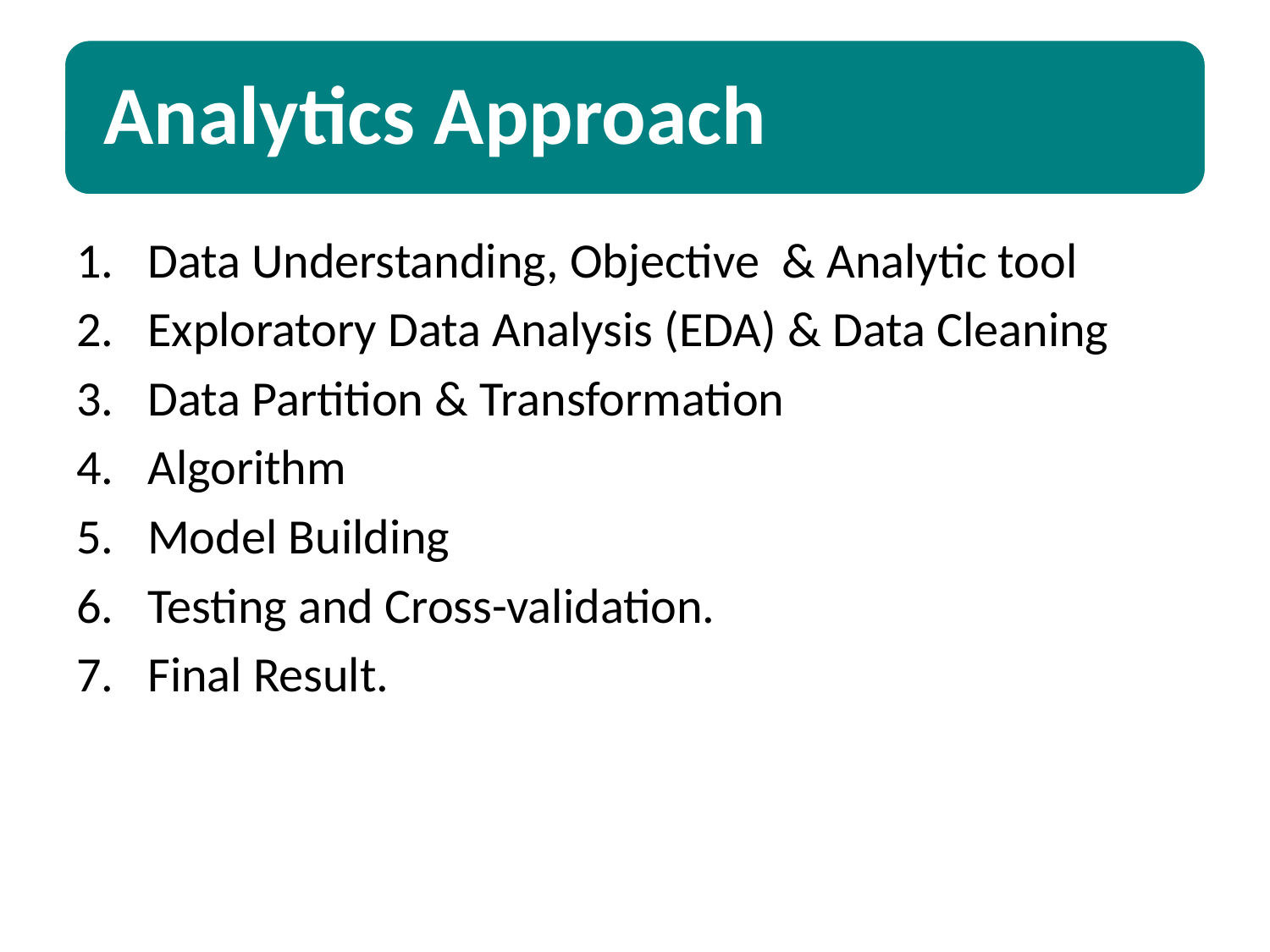

Analytics Approach
Data Understanding, Objective  & Analytic tool
Exploratory Data Analysis (EDA) & Data Cleaning
Data Partition & Transformation
Algorithm
Model Building
Testing and Cross-validation.
Final Result.